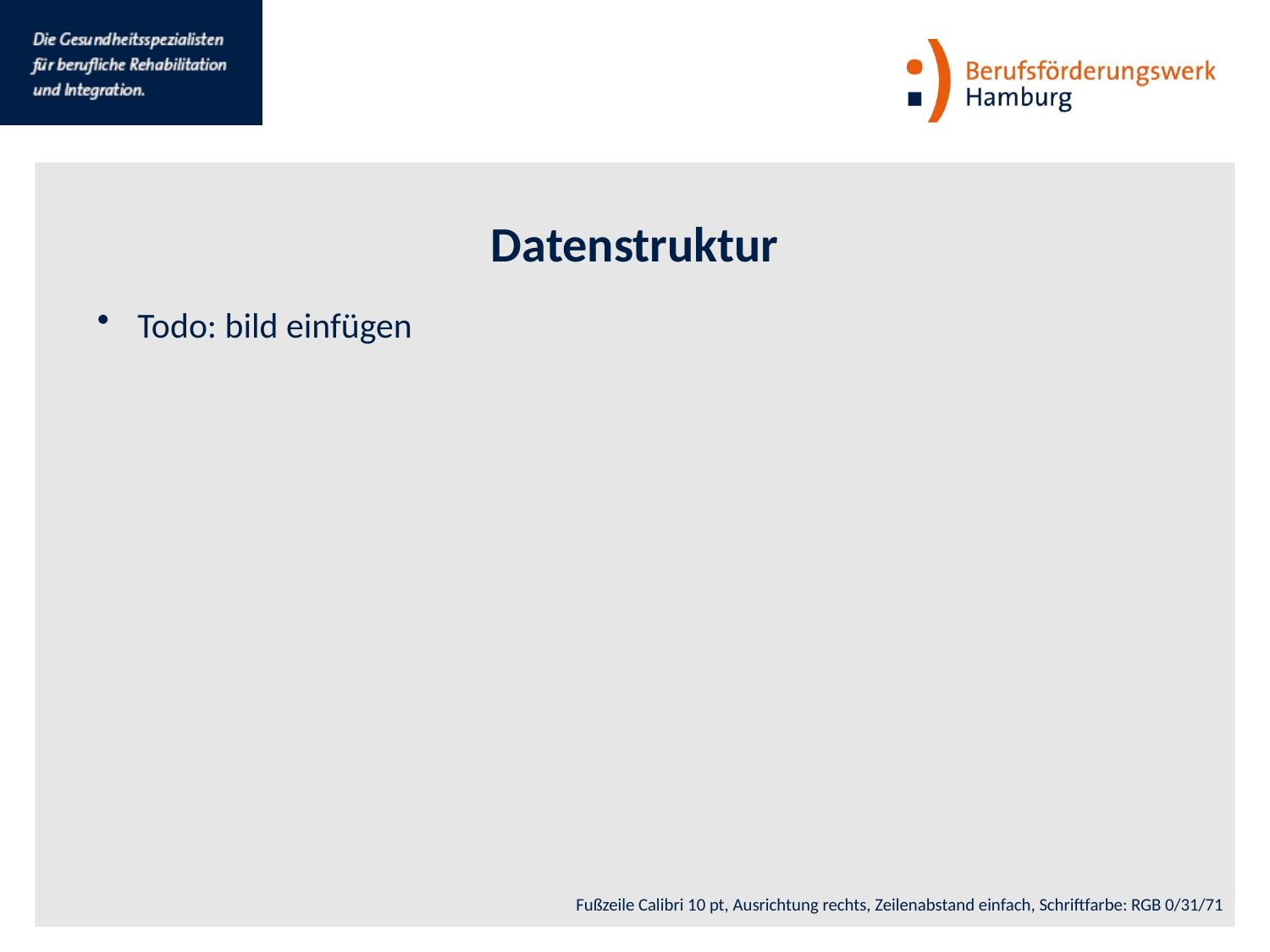

Datenstruktur
Todo: bild einfügen
Fußzeile Calibri 10 pt, Ausrichtung rechts, Zeilenabstand einfach, Schriftfarbe: RGB 0/31/71